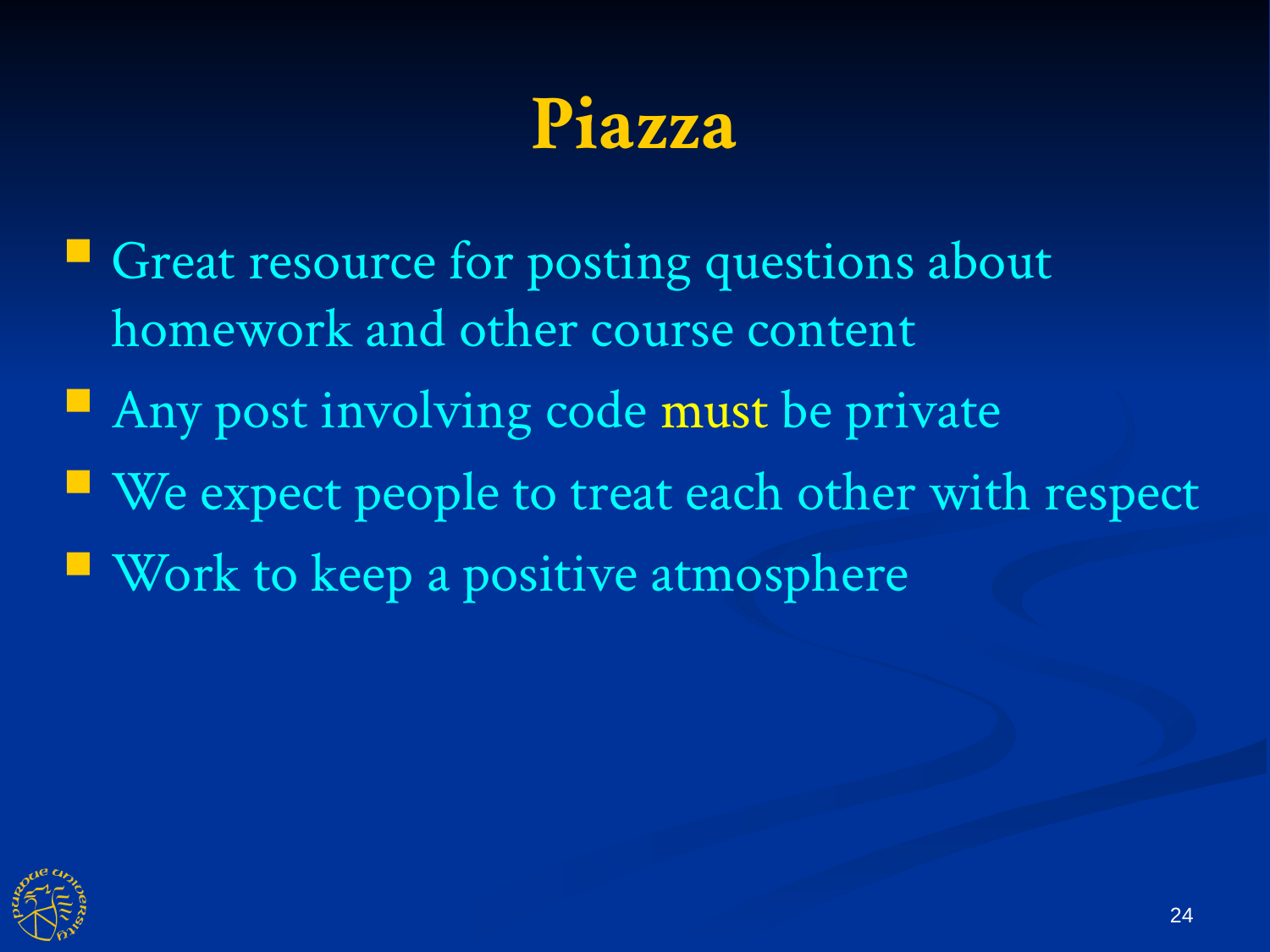

Piazza
Great resource for posting questions about homework and other course content
Any post involving code must be private
We expect people to treat each other with respect
Work to keep a positive atmosphere
24